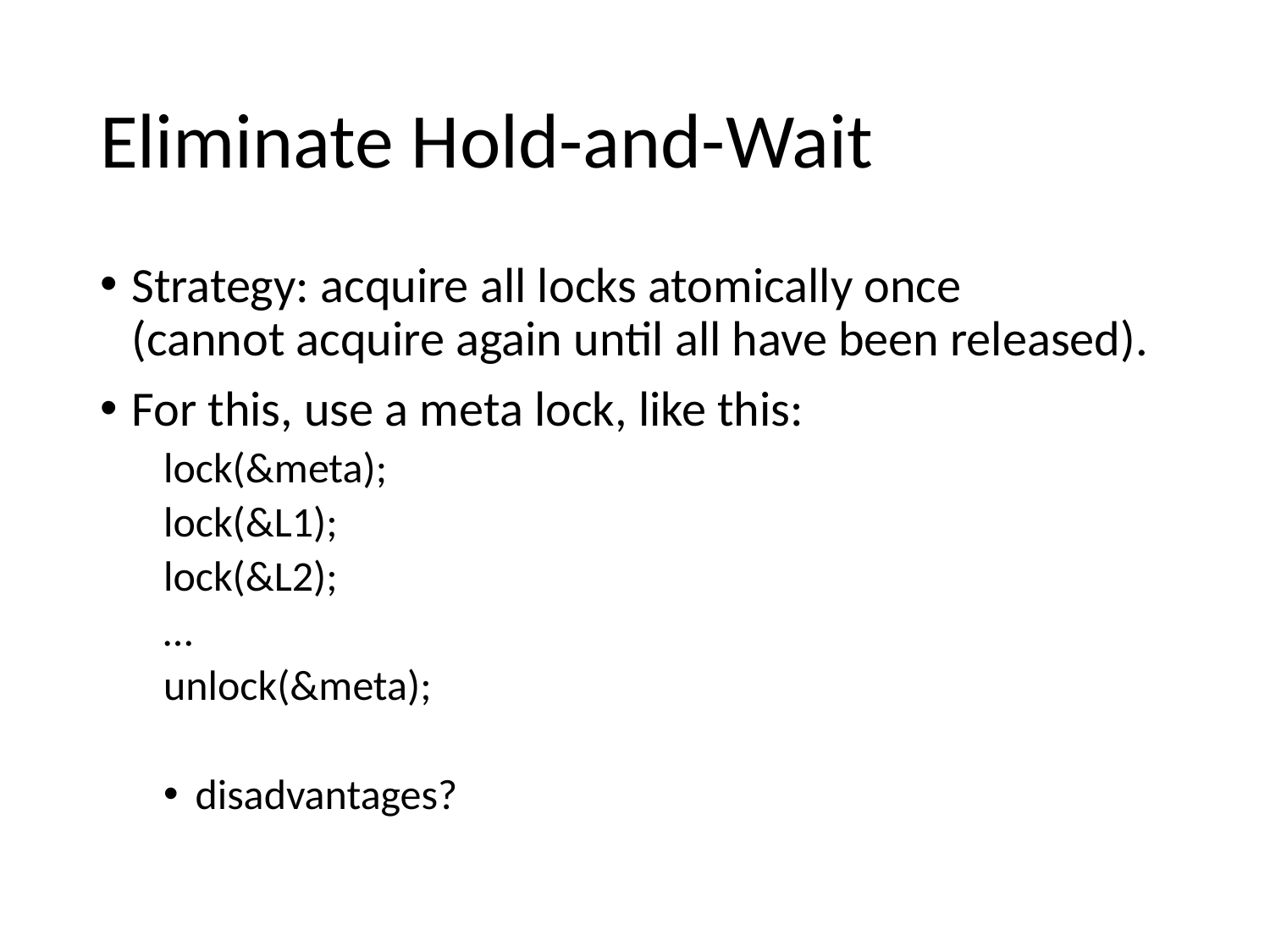

# Eliminate Hold-and-Wait
Strategy: acquire all locks atomically once
(cannot acquire again until all have been released).
For this, use a meta lock, like this:
lock(&meta);
lock(&L1);
lock(&L2);
…
unlock(&meta);

disadvantages?